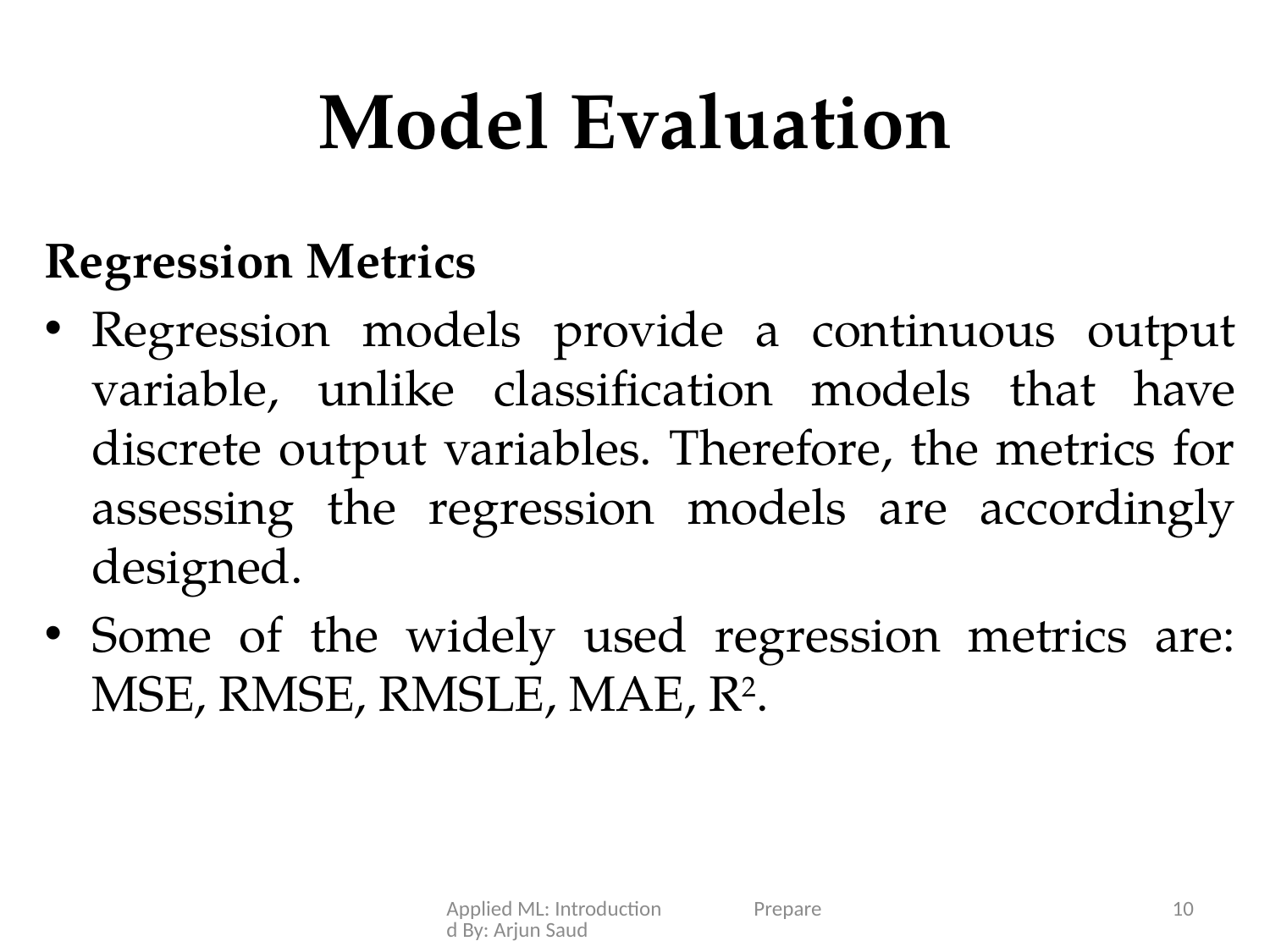

# Model Evaluation
Regression Metrics
Regression models provide a continuous output variable, unlike classification models that have discrete output variables. Therefore, the metrics for assessing the regression models are accordingly designed.
Some of the widely used regression metrics are: MSE, RMSE, RMSLE, MAE, R2.

Applied ML: Introduction                   Prepared By: Arjun Saud
10